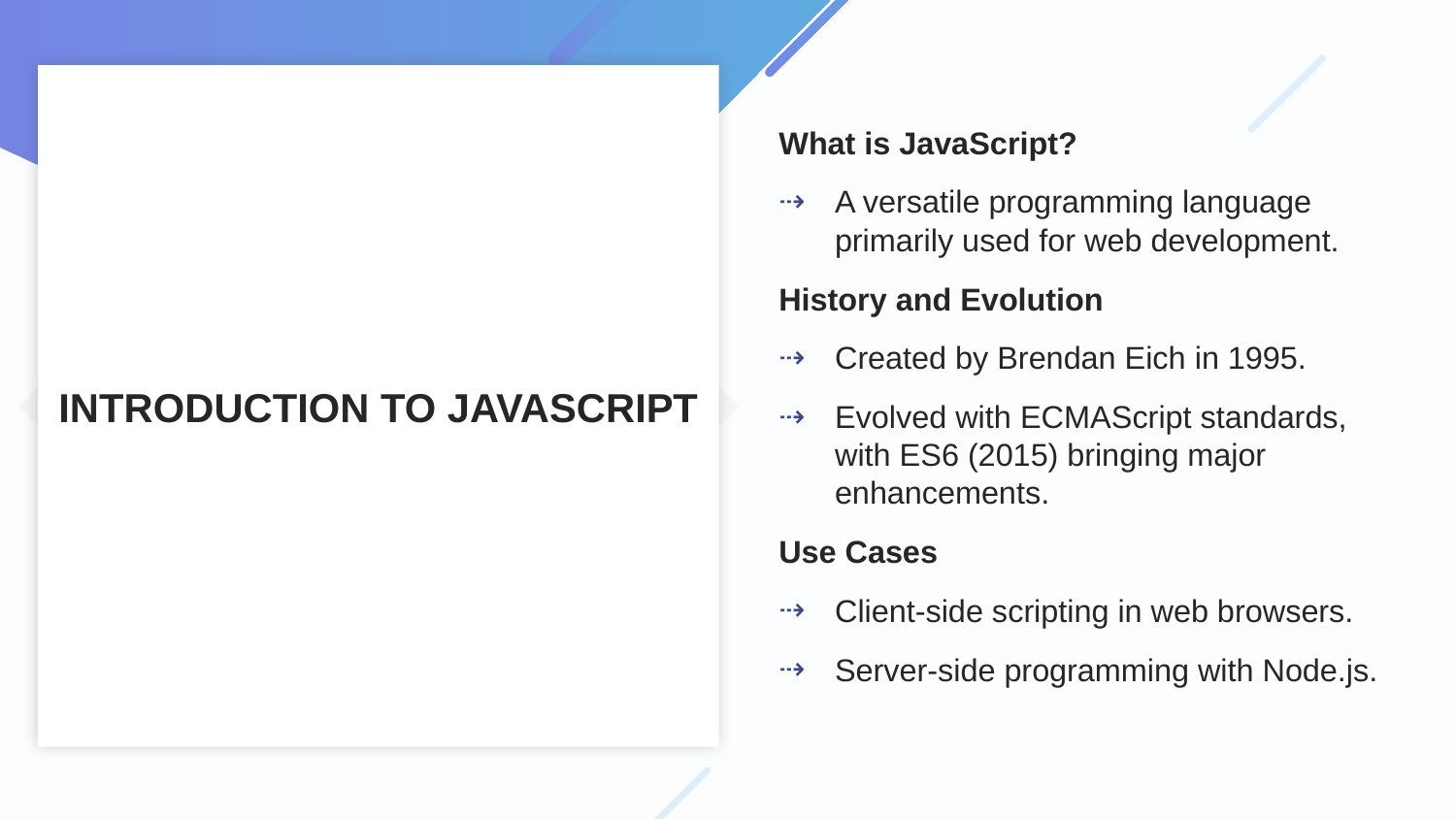

# Introduction to JavaScript
What is JavaScript?
A versatile programming language primarily used for web development.
History and Evolution
Created by Brendan Eich in 1995.
Evolved with ECMAScript standards, with ES6 (2015) bringing major enhancements.
Use Cases
Client-side scripting in web browsers.
Server-side programming with Node.js.